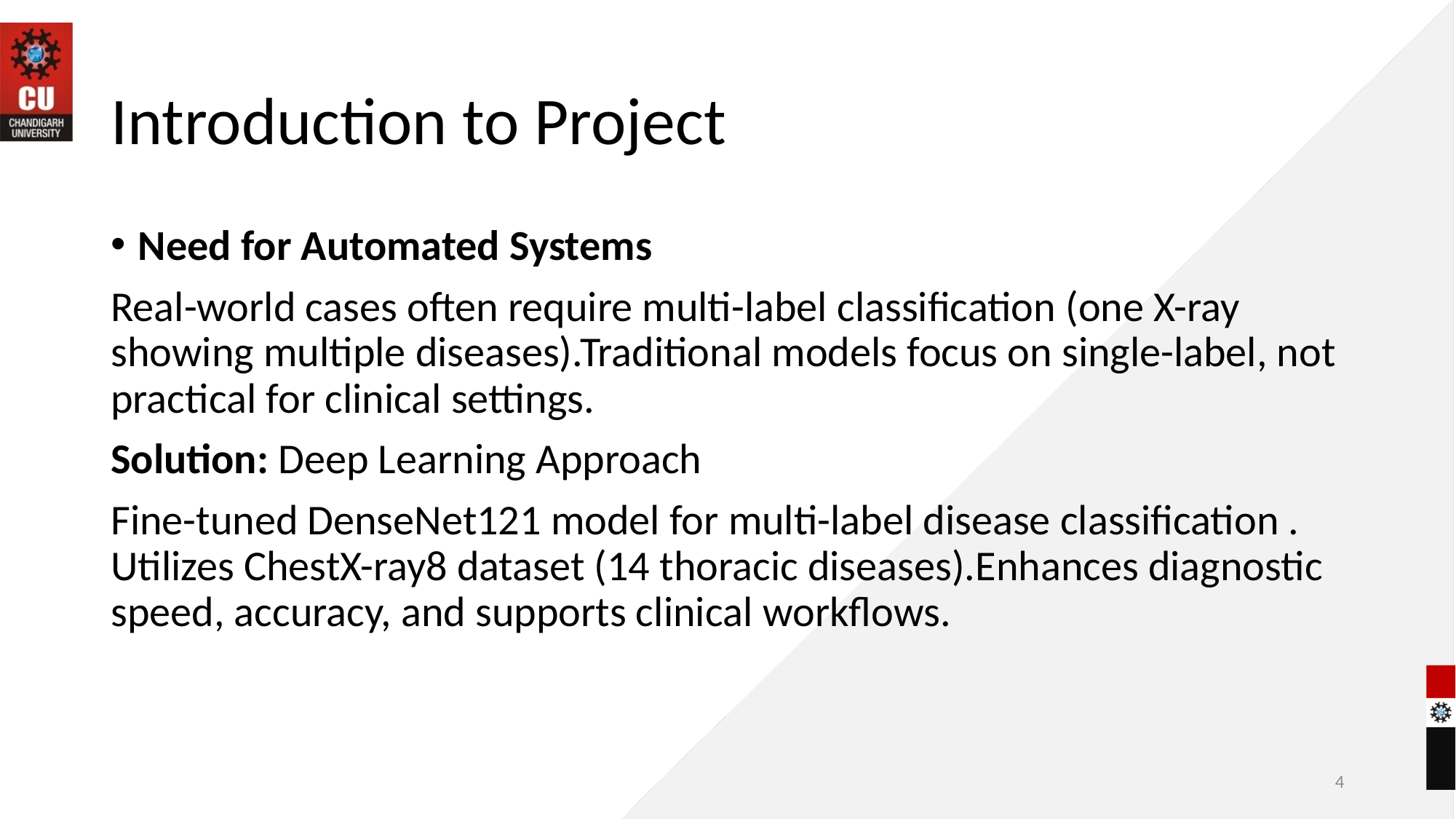

# Introduction to Project
Need for Automated Systems
Real-world cases often require multi-label classification (one X-ray showing multiple diseases).Traditional models focus on single-label, not practical for clinical settings.
Solution: Deep Learning Approach
Fine-tuned DenseNet121 model for multi-label disease classification . Utilizes ChestX-ray8 dataset (14 thoracic diseases).Enhances diagnostic speed, accuracy, and supports clinical workflows.
4